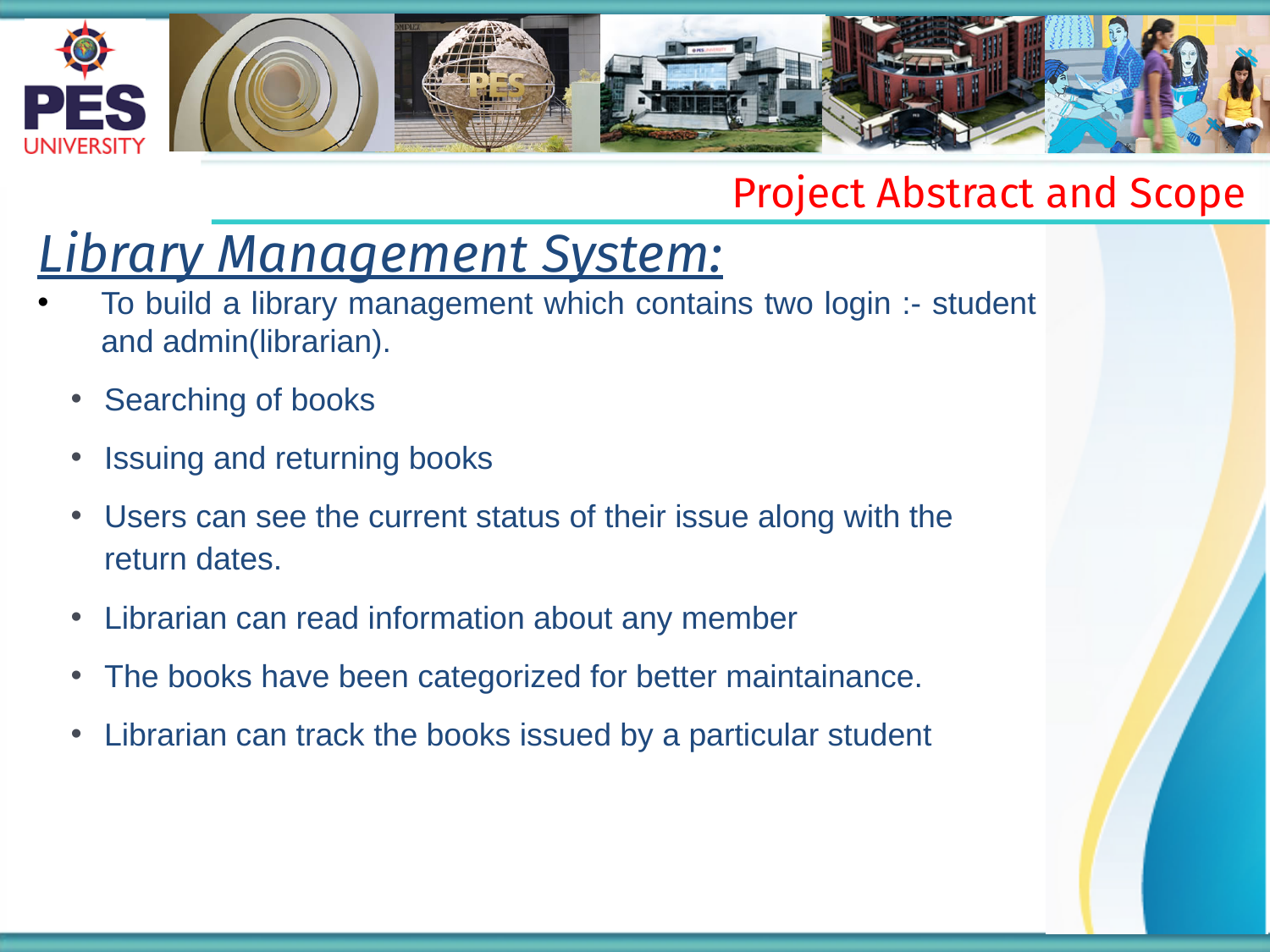

Project Abstract and Scope

Library Management System:
To build a library management which contains two login :- student and admin(librarian).
Searching of books
Issuing and returning books
Users can see the current status of their issue along with the return dates.
Librarian can read information about any member
The books have been categorized for better maintainance.
Librarian can track the books issued by a particular student